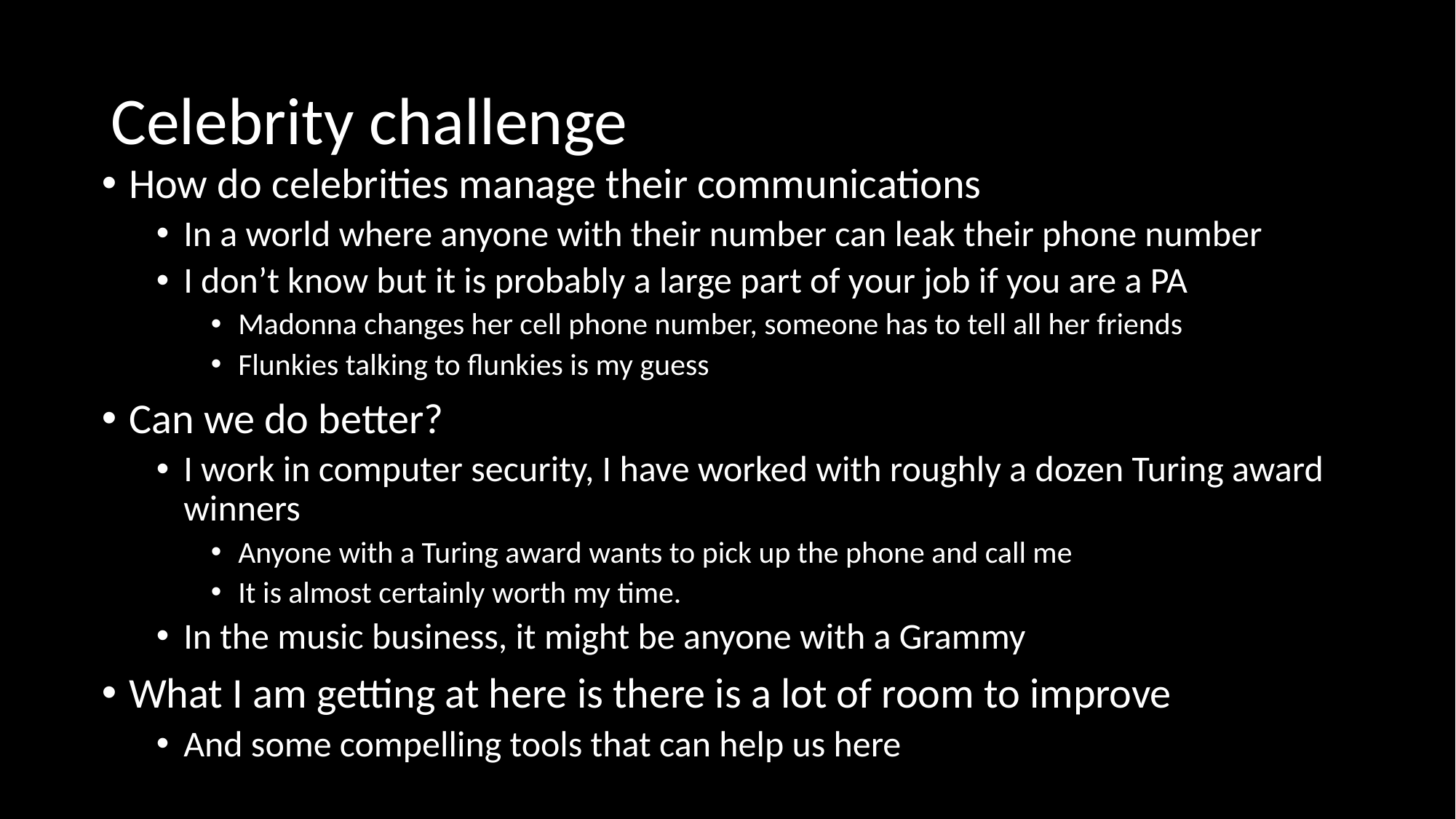

# Celebrity challenge
How do celebrities manage their communications
In a world where anyone with their number can leak their phone number
I don’t know but it is probably a large part of your job if you are a PA
Madonna changes her cell phone number, someone has to tell all her friends
Flunkies talking to flunkies is my guess
Can we do better?
I work in computer security, I have worked with roughly a dozen Turing award winners
Anyone with a Turing award wants to pick up the phone and call me
It is almost certainly worth my time.
In the music business, it might be anyone with a Grammy
What I am getting at here is there is a lot of room to improve
And some compelling tools that can help us here